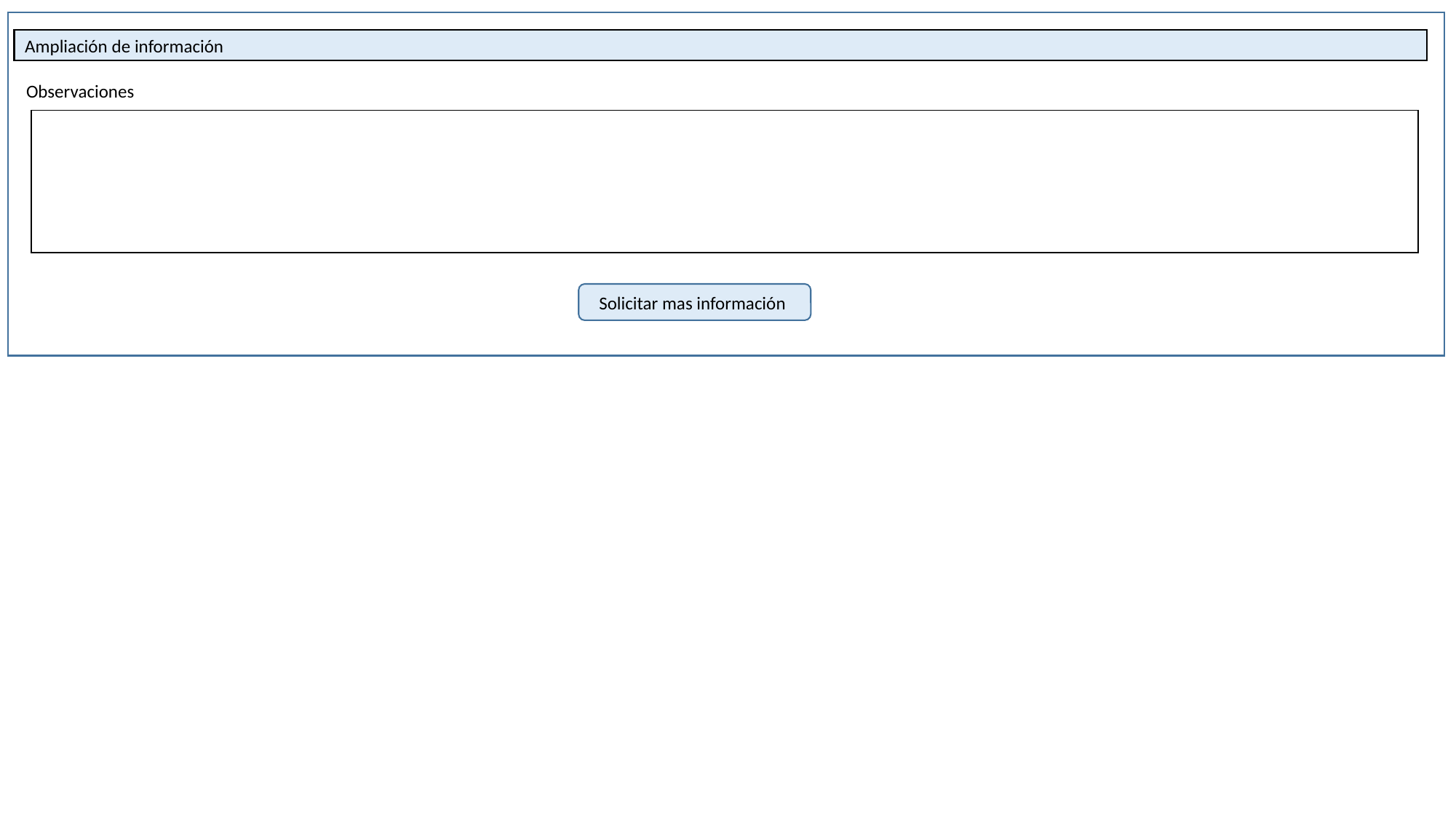

Ampliación de información
Observaciones
|  |
| --- |
Solicitar mas información